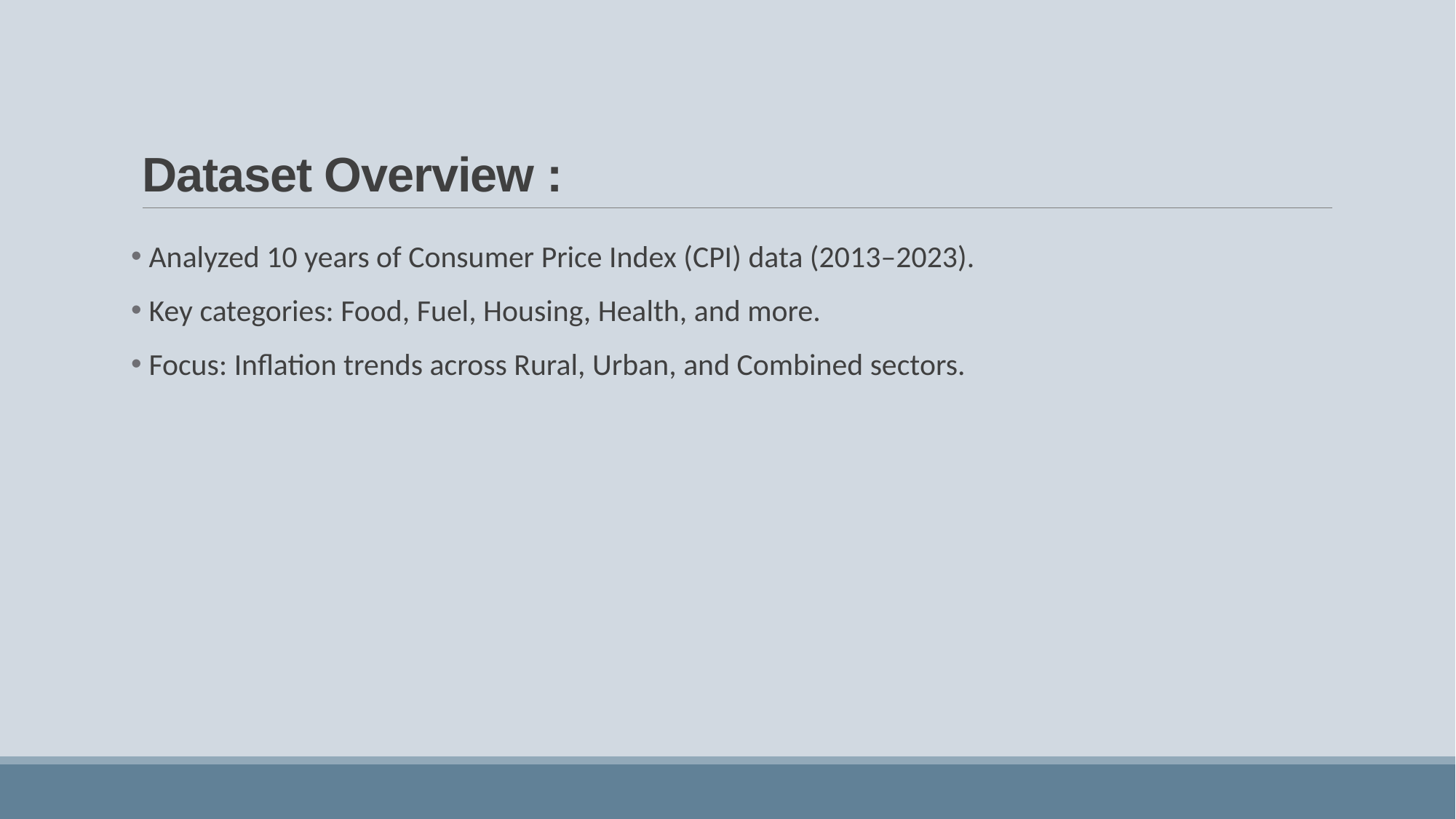

# Dataset Overview :
 Analyzed 10 years of Consumer Price Index (CPI) data (2013–2023).
 Key categories: Food, Fuel, Housing, Health, and more.
 Focus: Inflation trends across Rural, Urban, and Combined sectors.